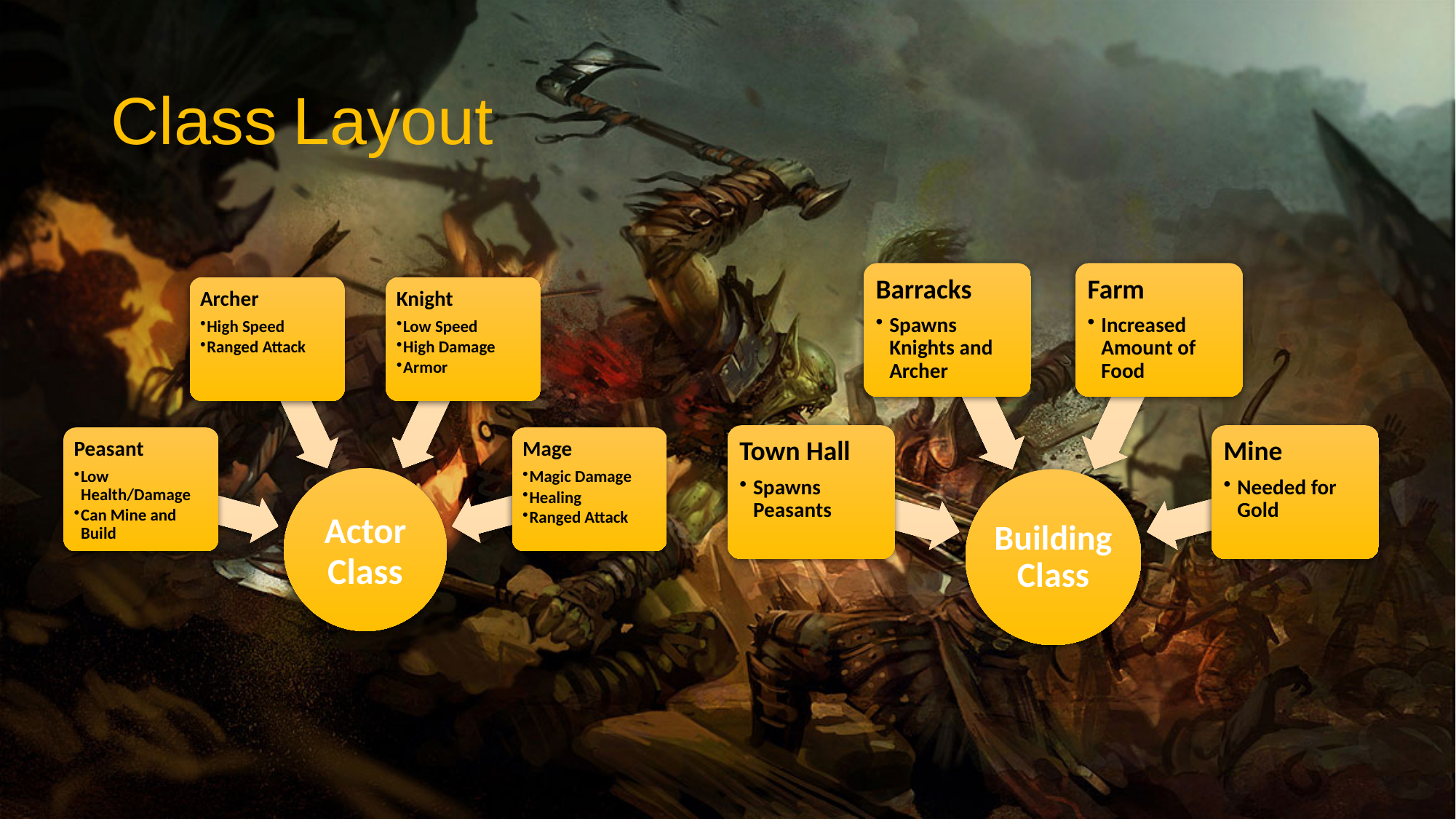

# Class Layout
Actor Class
Peasant
Low Health/Damage
Can Mine and Build
Archer
High Speed
Ranged Attack
Knight
Low Speed
High Damage
Armor
Mage
Magic Damage
Healing
Ranged Attack
Building Class
Town Hall
Spawns Peasants
Barracks
Spawns Knights and Archer
Farm
Increased Amount of Food
Mine
Needed for Gold